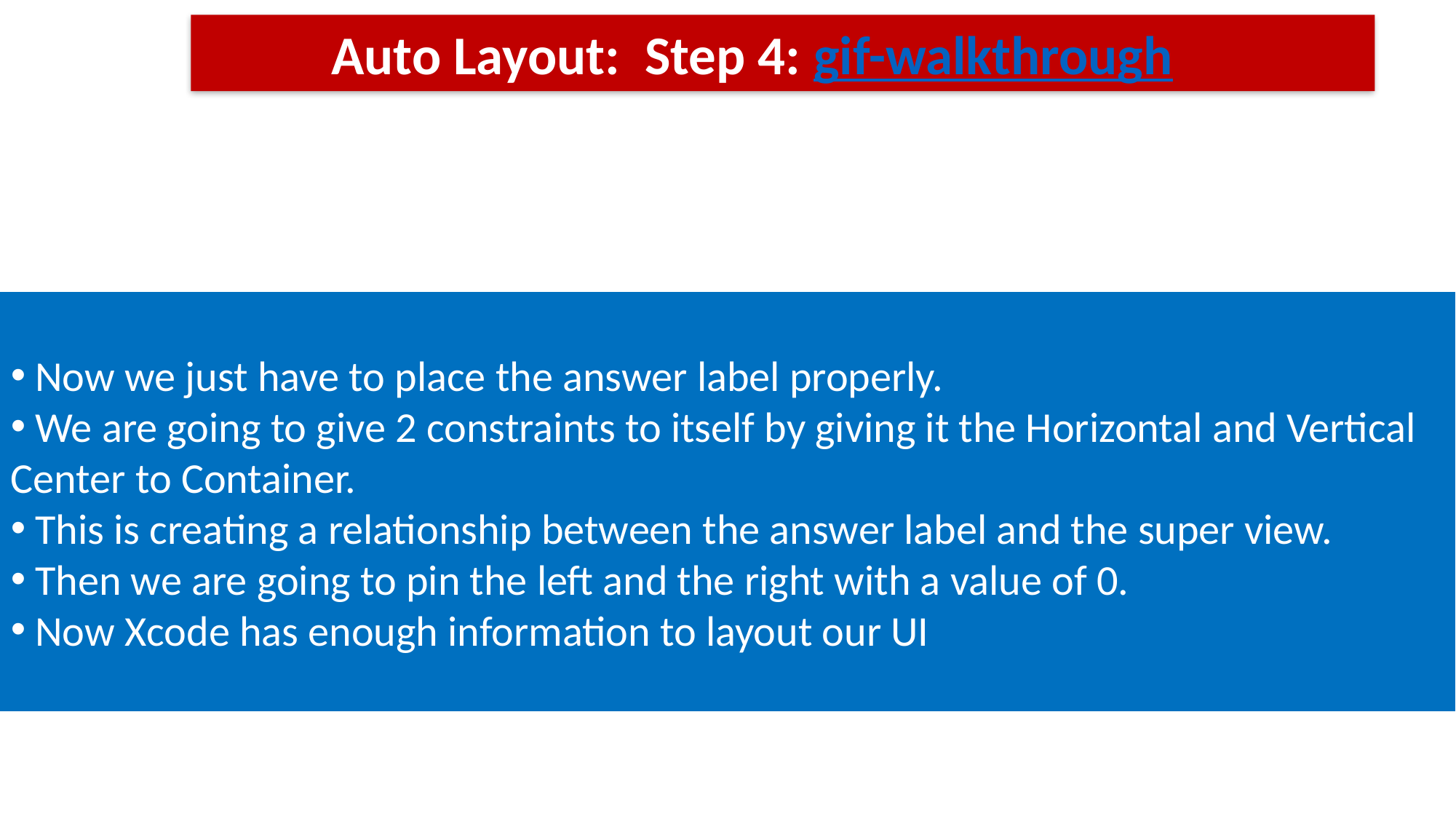

Auto Layout:  Step 4: gif-walkthrough

 Now we just have to place the answer label properly.
 We are going to give 2 constraints to itself by giving it the Horizontal and Vertical Center to Container.
 This is creating a relationship between the answer label and the super view.
 Then we are going to pin the left and the right with a value of 0.
 Now Xcode has enough information to layout our UI